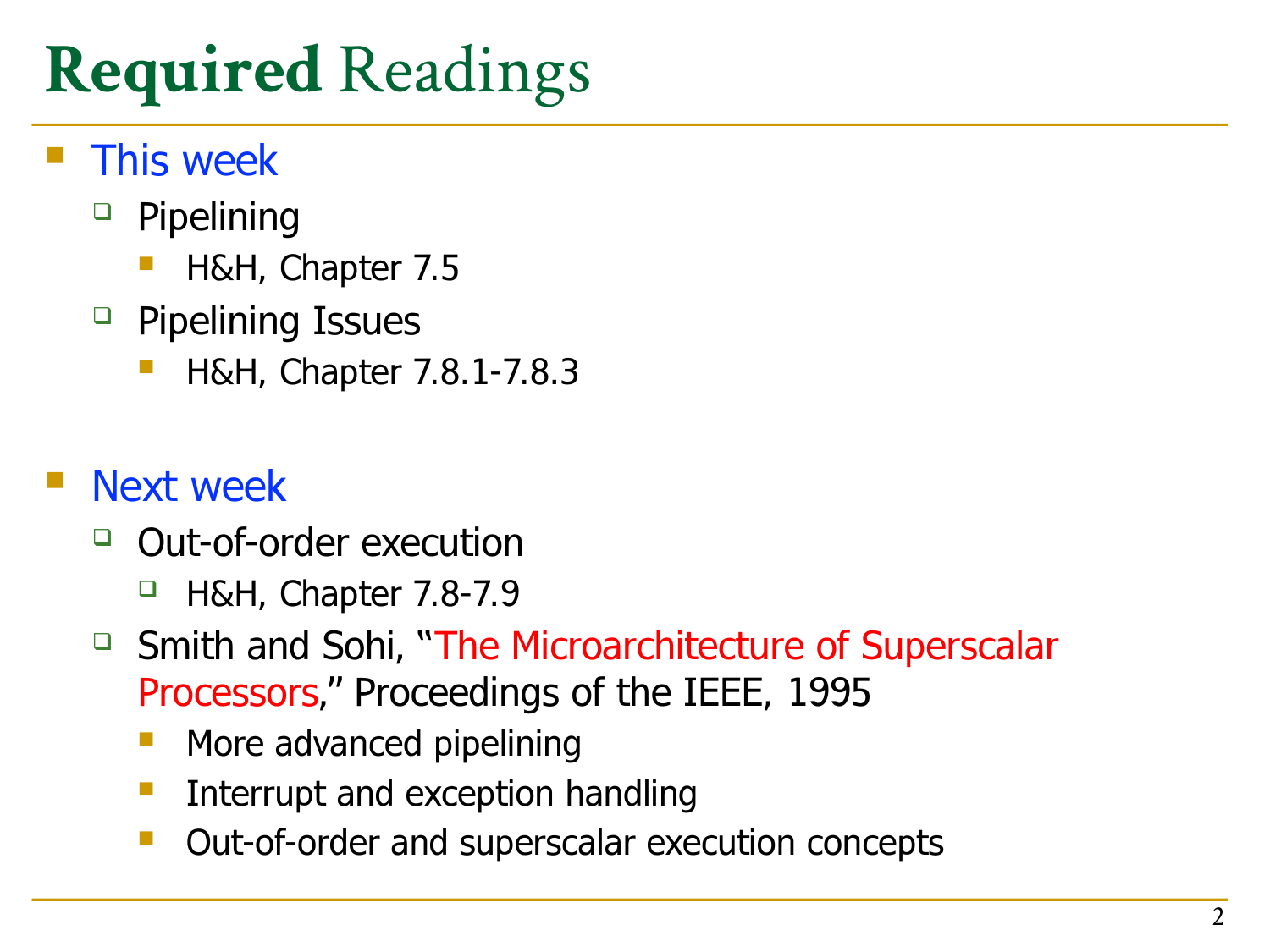

# Required Readings
This week
Pipelining
H&H, Chapter 7.5
Pipelining Issues
H&H, Chapter 7.8.1-7.8.3

Next week
Out-of-order execution
H&H, Chapter 7.8-7.9
Smith and Sohi, “The Microarchitecture of Superscalar Processors,” Proceedings of the IEEE, 1995
More advanced pipelining
Interrupt and exception handling
Out-of-order and superscalar execution concepts

2